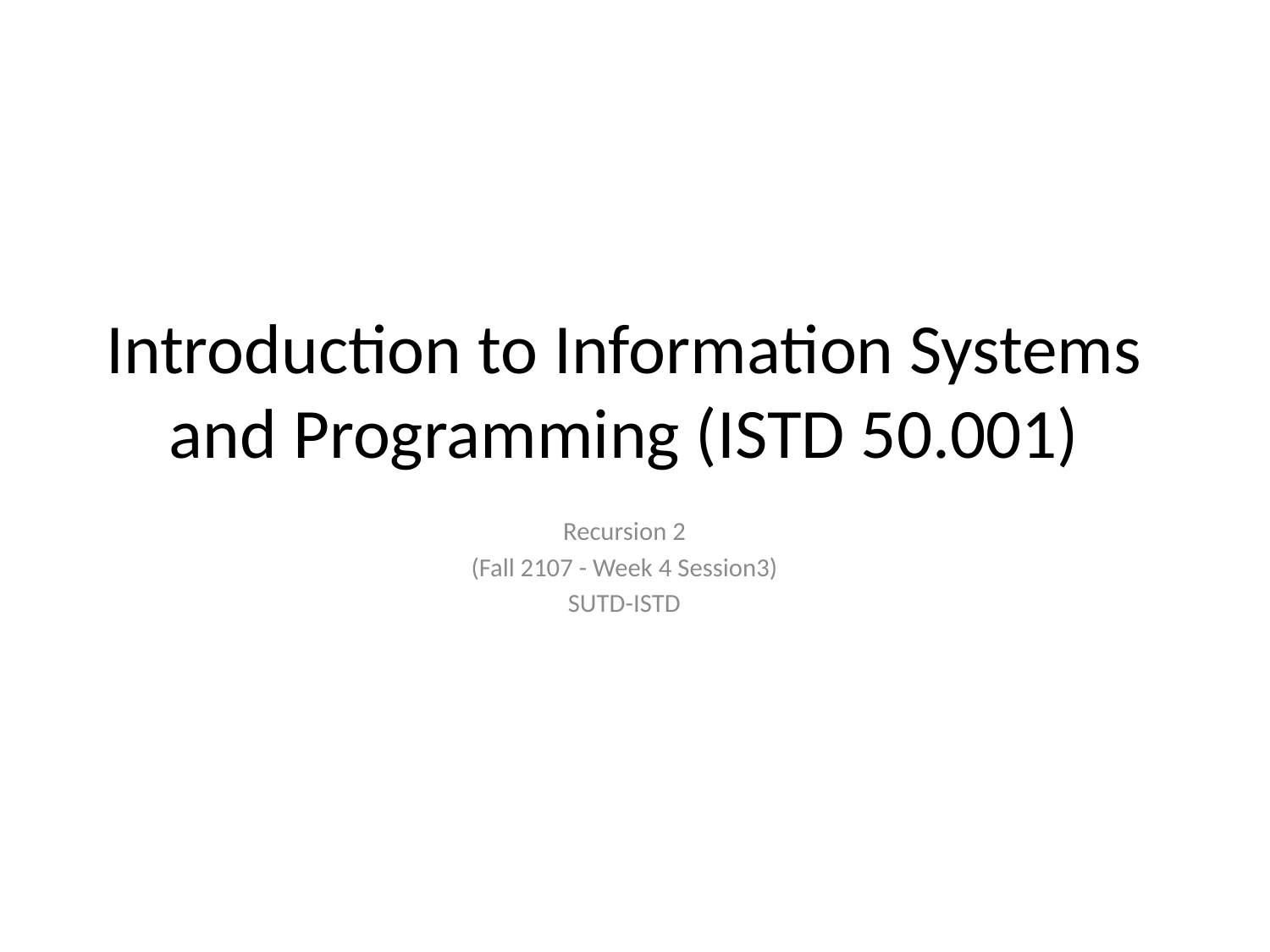

# Introduction to Information Systems and Programming (ISTD 50.001)
Recursion 2
(Fall 2107 - Week 4 Session3)
SUTD-ISTD